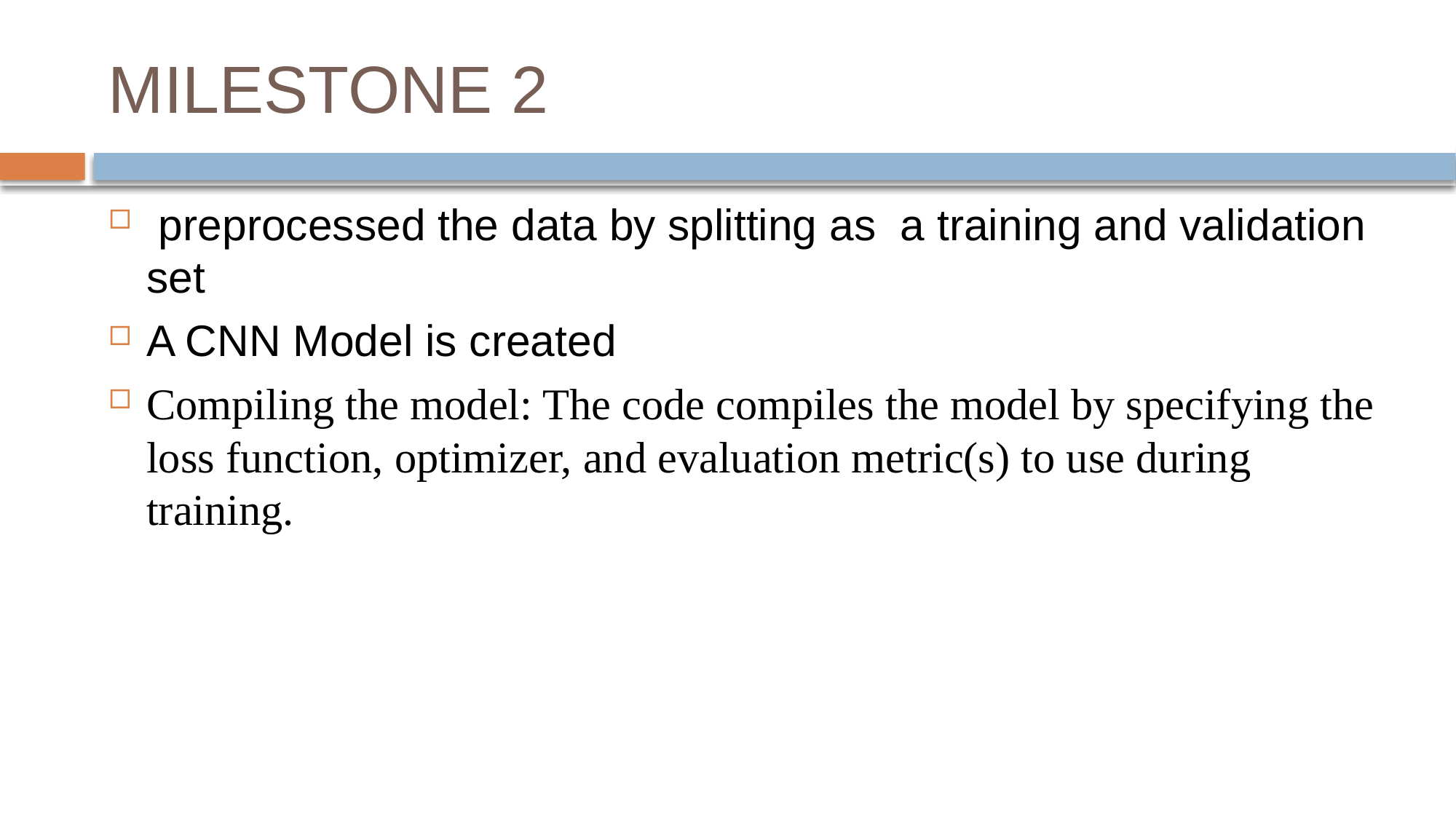

# MILESTONE 2
 preprocessed the data by splitting as  a training and validation set
A CNN Model is created
Compiling the model: The code compiles the model by specifying the loss function, optimizer, and evaluation metric(s) to use during training.